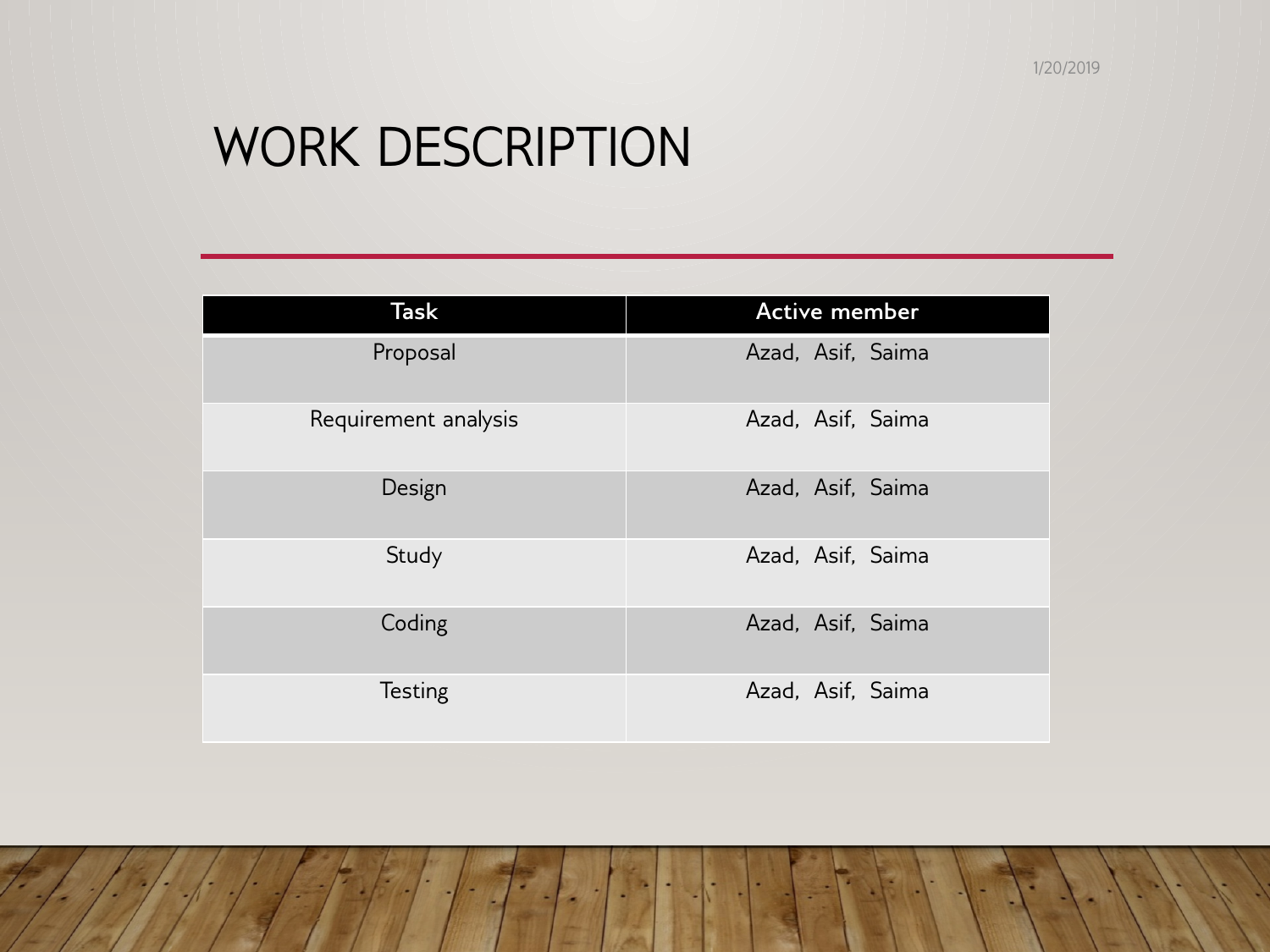

1/20/2019
Work description
| Task | Active member |
| --- | --- |
| Proposal | Azad, Asif, Saima |
| Requirement analysis | Azad, Asif, Saima |
| Design | Azad, Asif, Saima |
| Study | Azad, Asif, Saima |
| Coding | Azad, Asif, Saima |
| Testing | Azad, Asif, Saima |